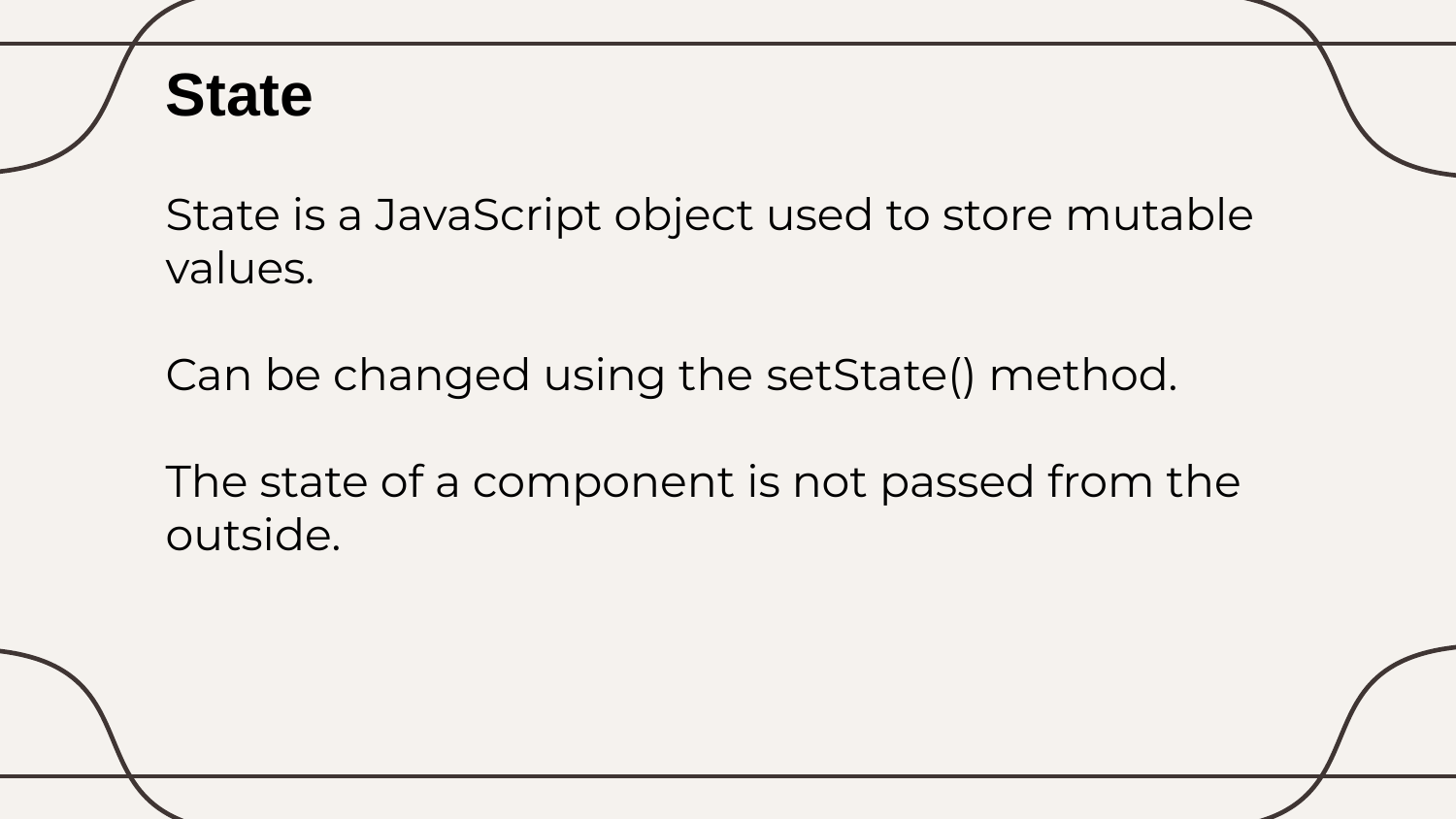

# State
State is a JavaScript object used to store mutable values.

Can be changed using the setState() method.

The state of a component is not passed from the outside.